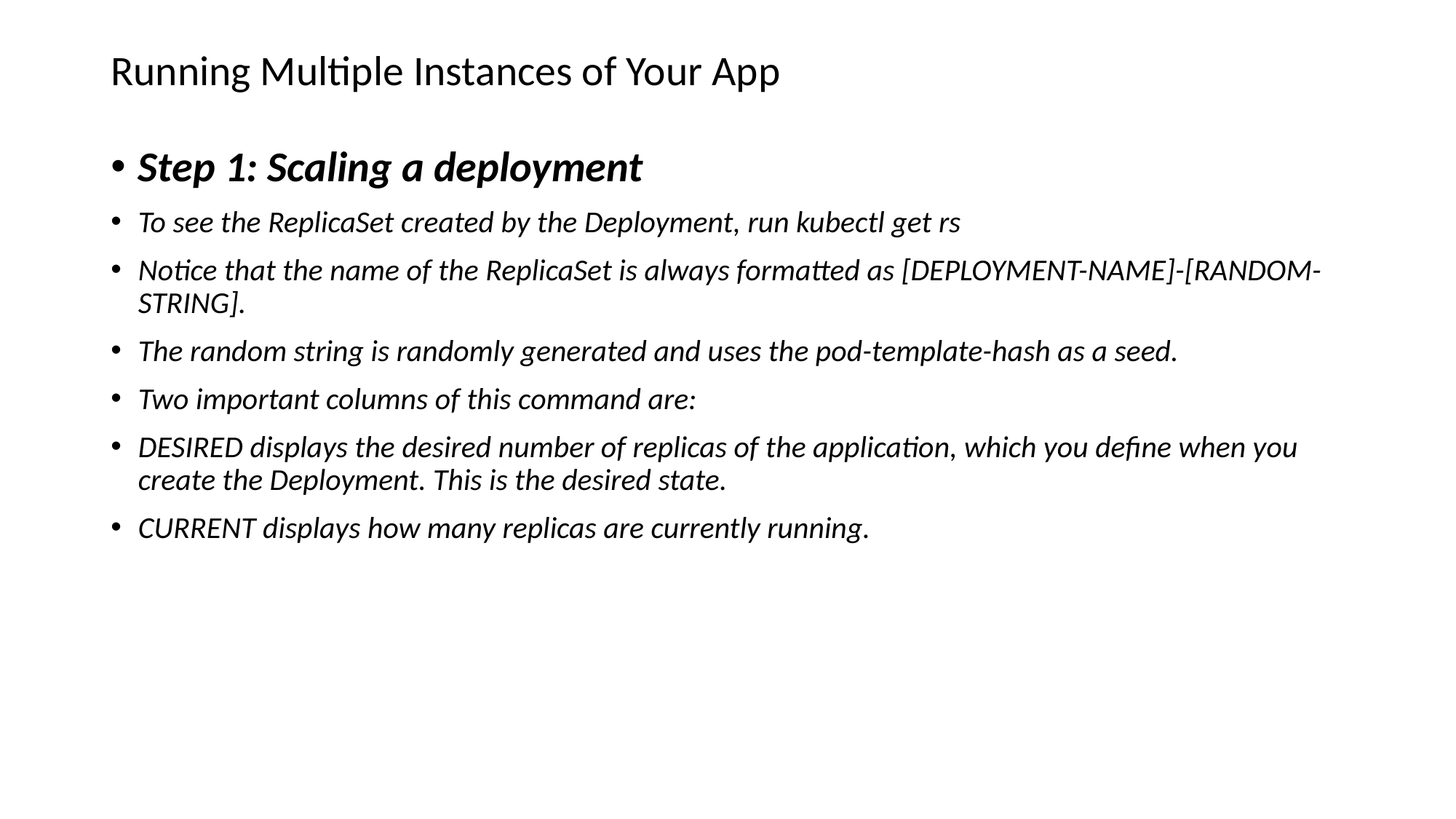

# Running Multiple Instances of Your App
Step 1: Scaling a deployment
To see the ReplicaSet created by the Deployment, run kubectl get rs
Notice that the name of the ReplicaSet is always formatted as [DEPLOYMENT-NAME]-[RANDOM-STRING].
The random string is randomly generated and uses the pod-template-hash as a seed.
Two important columns of this command are:
DESIRED displays the desired number of replicas of the application, which you define when you create the Deployment. This is the desired state.
CURRENT displays how many replicas are currently running.